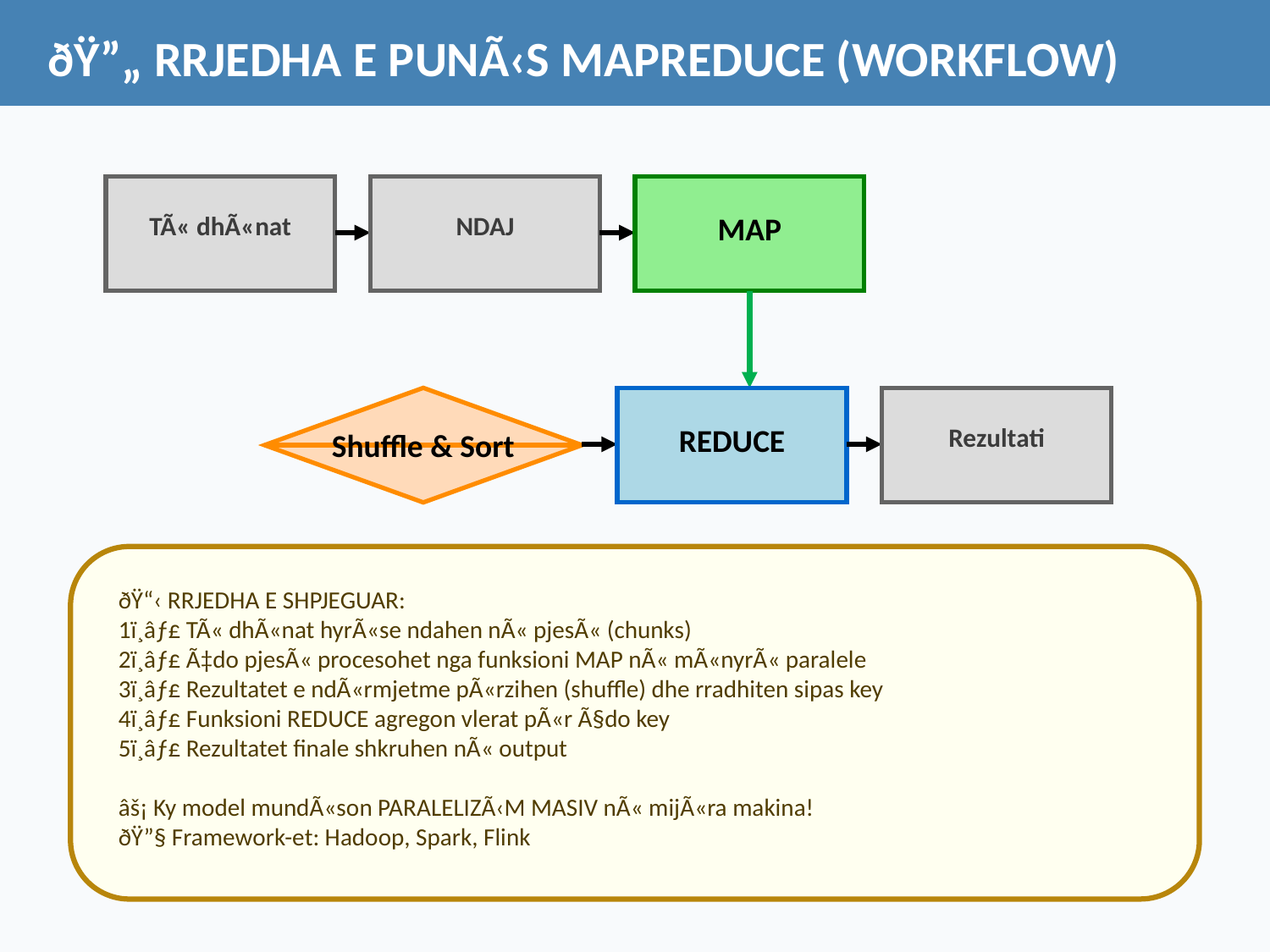

ðŸ”„ RRJEDHA E PUNÃ‹S MAPREDUCE (WORKFLOW)

TÃ« dhÃ«nat
NDAJ
MAP

REDUCE
Rezultati
Shuffle & Sort

ðŸ“‹ RRJEDHA E SHPJEGUAR:
1ï¸âƒ£ TÃ« dhÃ«nat hyrÃ«se ndahen nÃ« pjesÃ« (chunks)
2ï¸âƒ£ Ã‡do pjesÃ« procesohet nga funksioni MAP nÃ« mÃ«nyrÃ« paralele
3ï¸âƒ£ Rezultatet e ndÃ«rmjetme pÃ«rzihen (shuffle) dhe rradhiten sipas key
4ï¸âƒ£ Funksioni REDUCE agregon vlerat pÃ«r Ã§do key
5ï¸âƒ£ Rezultatet finale shkruhen nÃ« output

âš¡ Ky model mundÃ«son PARALELIZÃ‹M MASIV nÃ« mijÃ«ra makina!
ðŸ”§ Framework-et: Hadoop, Spark, Flink